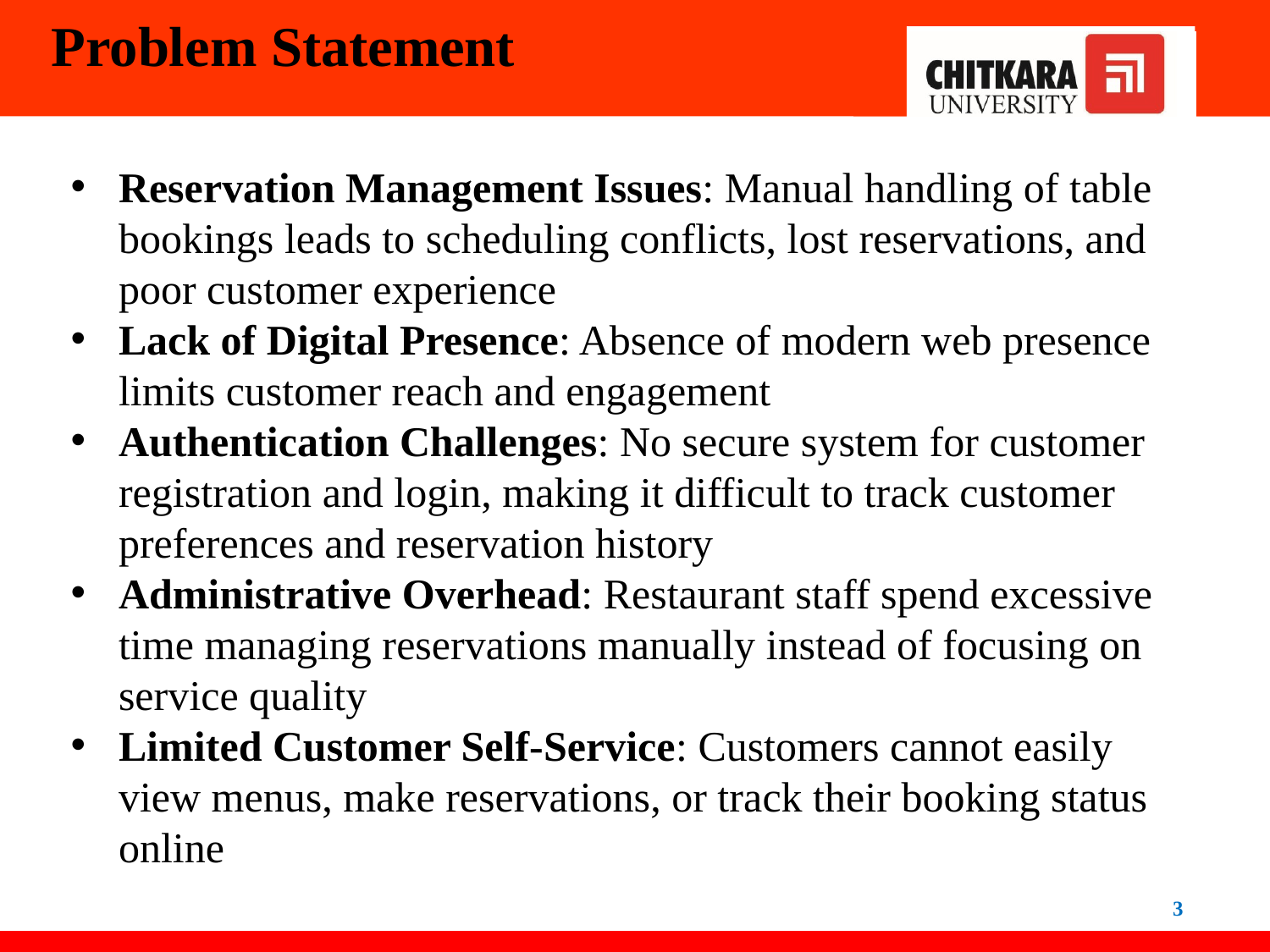

# Problem Statement
Reservation Management Issues: Manual handling of table bookings leads to scheduling conflicts, lost reservations, and poor customer experience
Lack of Digital Presence: Absence of modern web presence limits customer reach and engagement
Authentication Challenges: No secure system for customer registration and login, making it difficult to track customer preferences and reservation history
Administrative Overhead: Restaurant staff spend excessive time managing reservations manually instead of focusing on service quality
Limited Customer Self-Service: Customers cannot easily view menus, make reservations, or track their booking status online
3